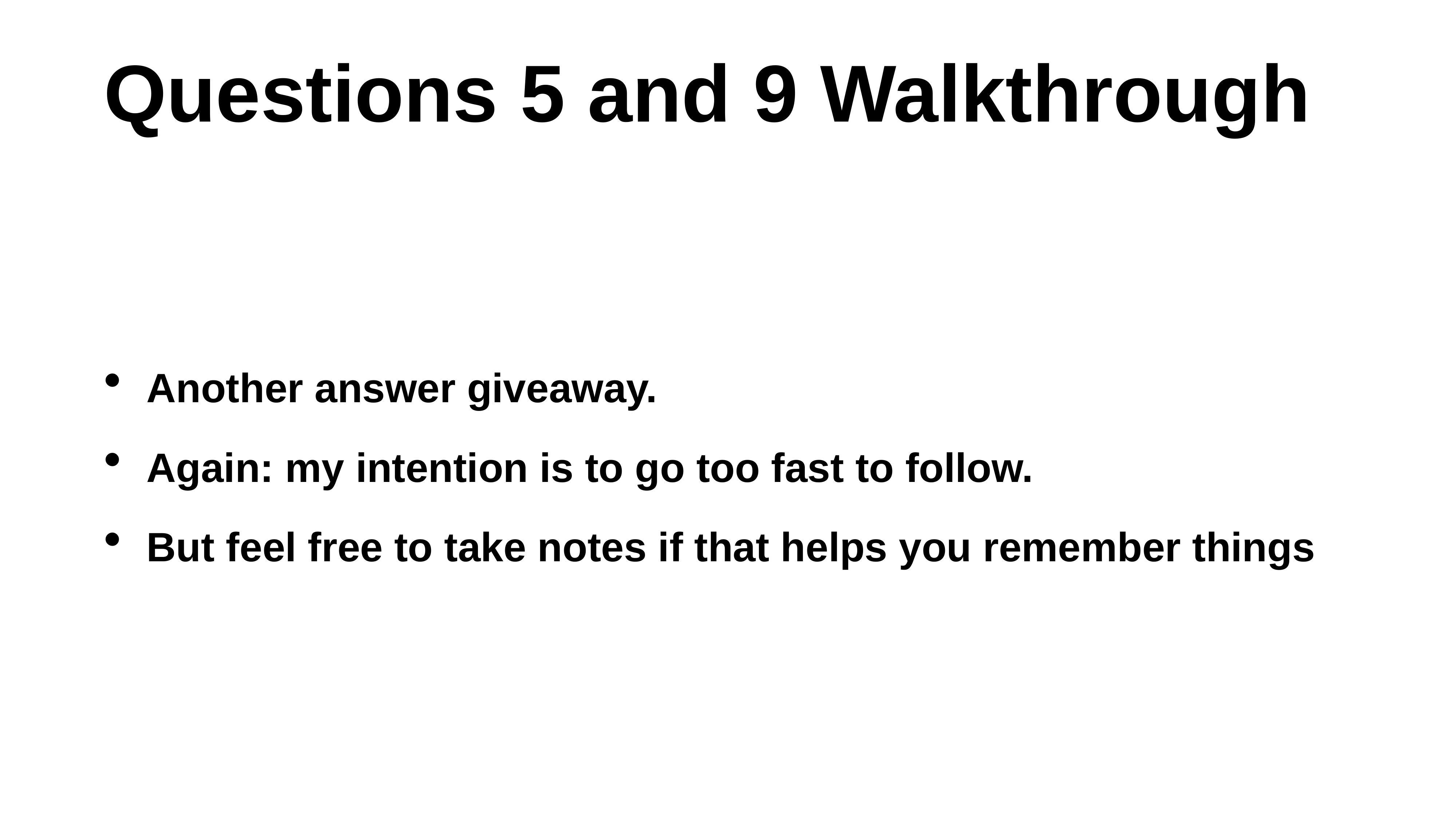

# Questions 5 and 9 Walkthrough
Another answer giveaway.
Again: my intention is to go too fast to follow.
But feel free to take notes if that helps you remember things